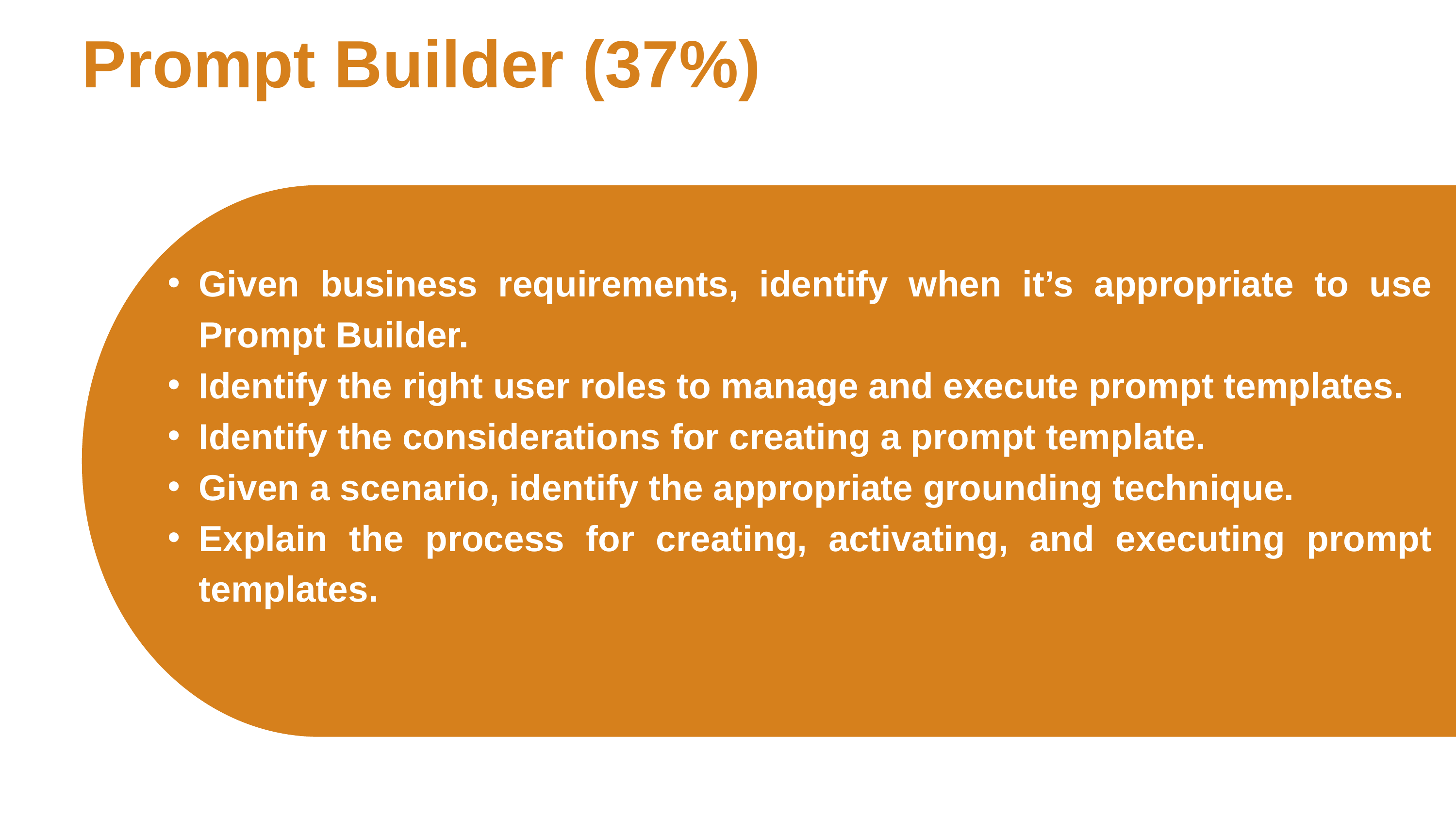

Prompt Builder (37%)

Given business requirements, identify when it’s appropriate to use Prompt Builder.
Identify the right user roles to manage and execute prompt templates.
Identify the considerations for creating a prompt template.
Given a scenario, identify the appropriate grounding technique.
Explain the process for creating, activating, and executing prompt templates.